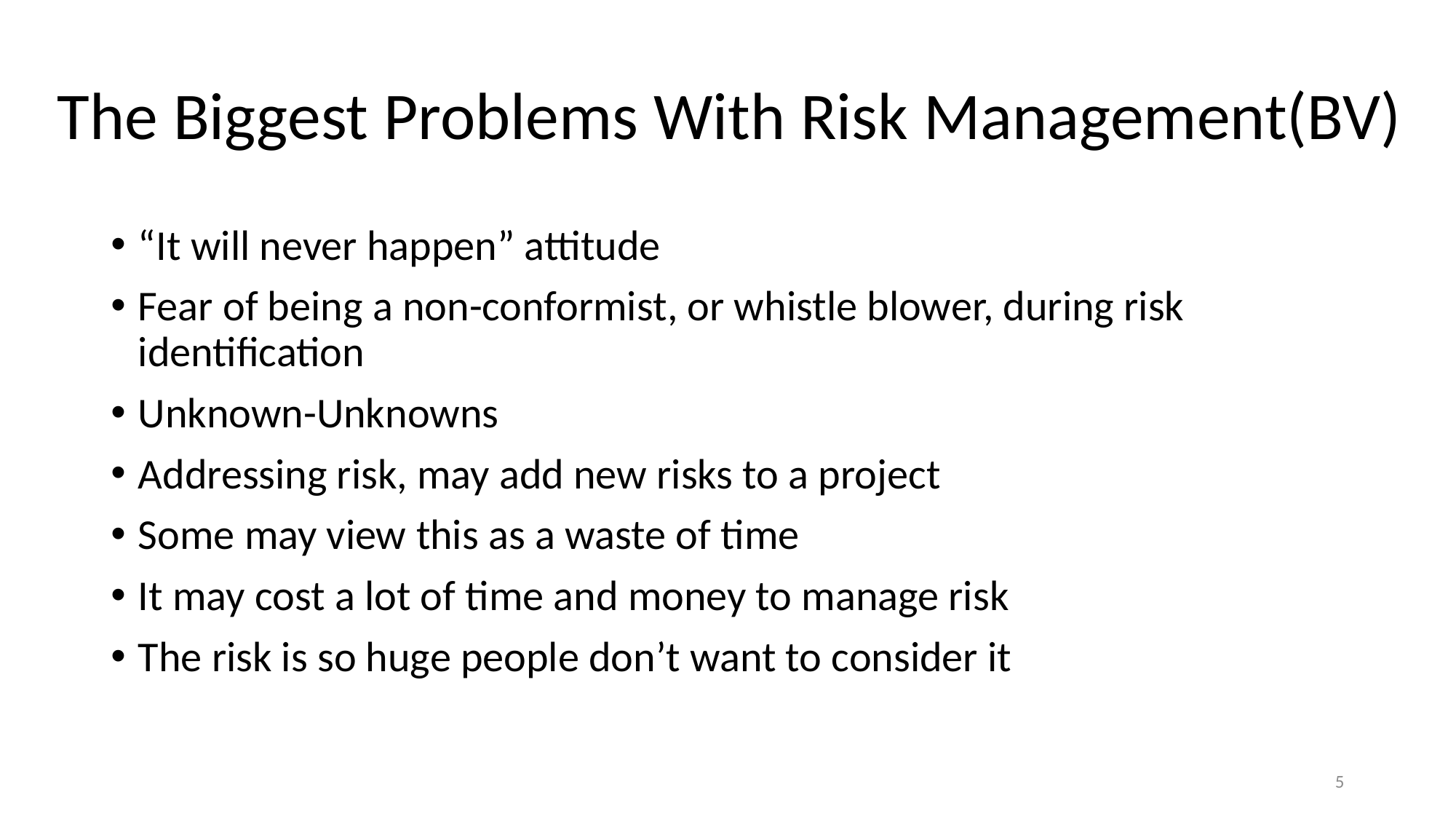

# The Biggest Problems With Risk Management(BV)
“It will never happen” attitude
Fear of being a non-conformist, or whistle blower, during risk identification
Unknown-Unknowns
Addressing risk, may add new risks to a project
Some may view this as a waste of time
It may cost a lot of time and money to manage risk
The risk is so huge people don’t want to consider it

5